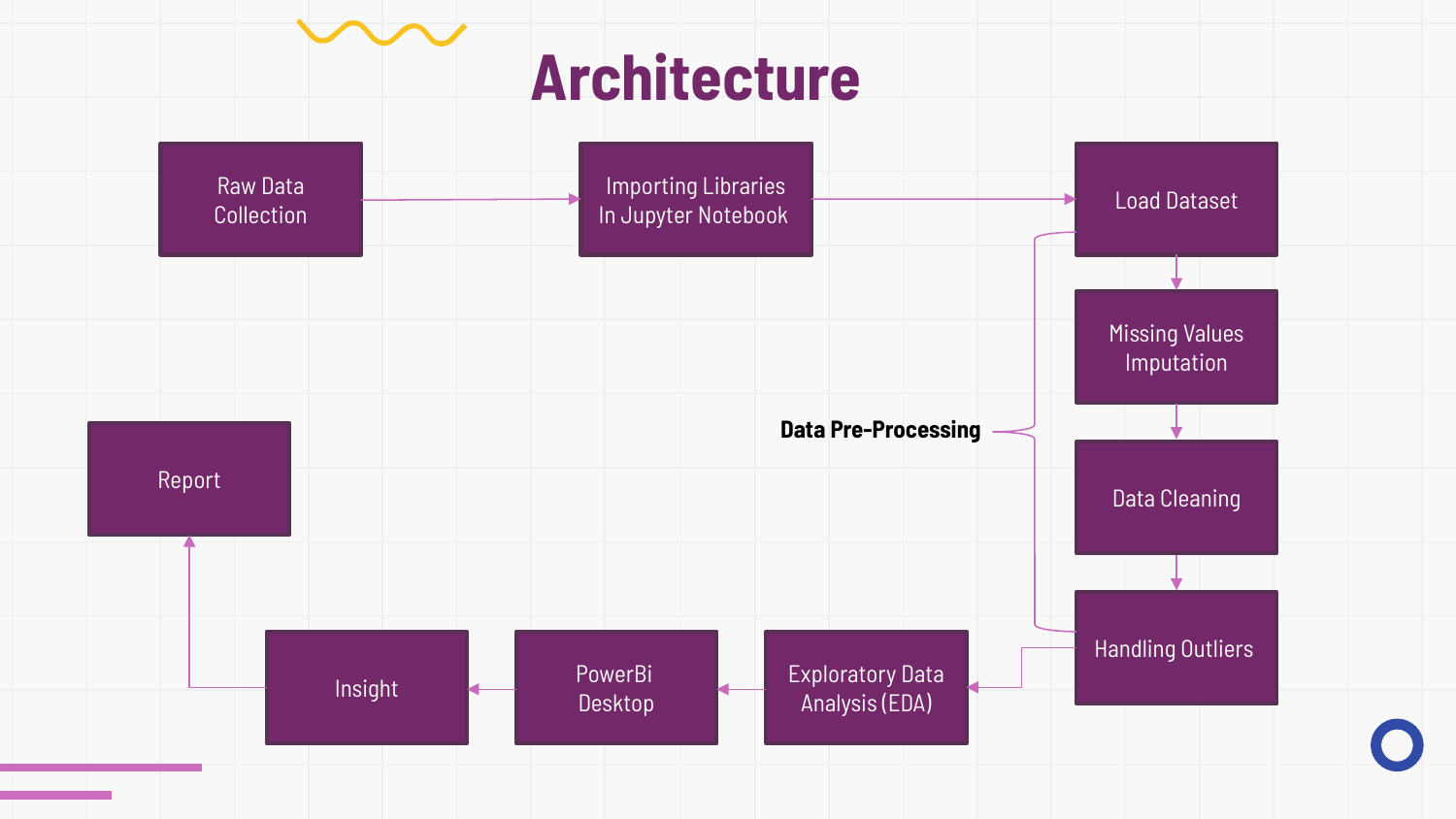

Architecture
Raw Data Collection
Importing Libraries In Jupyter Notebook
Load Dataset

Missing Values Imputation
Data Pre-Processing
Report
Data Cleaning
Handling Outliers
Insight
PowerBi
Desktop
Exploratory Data Analysis (EDA)